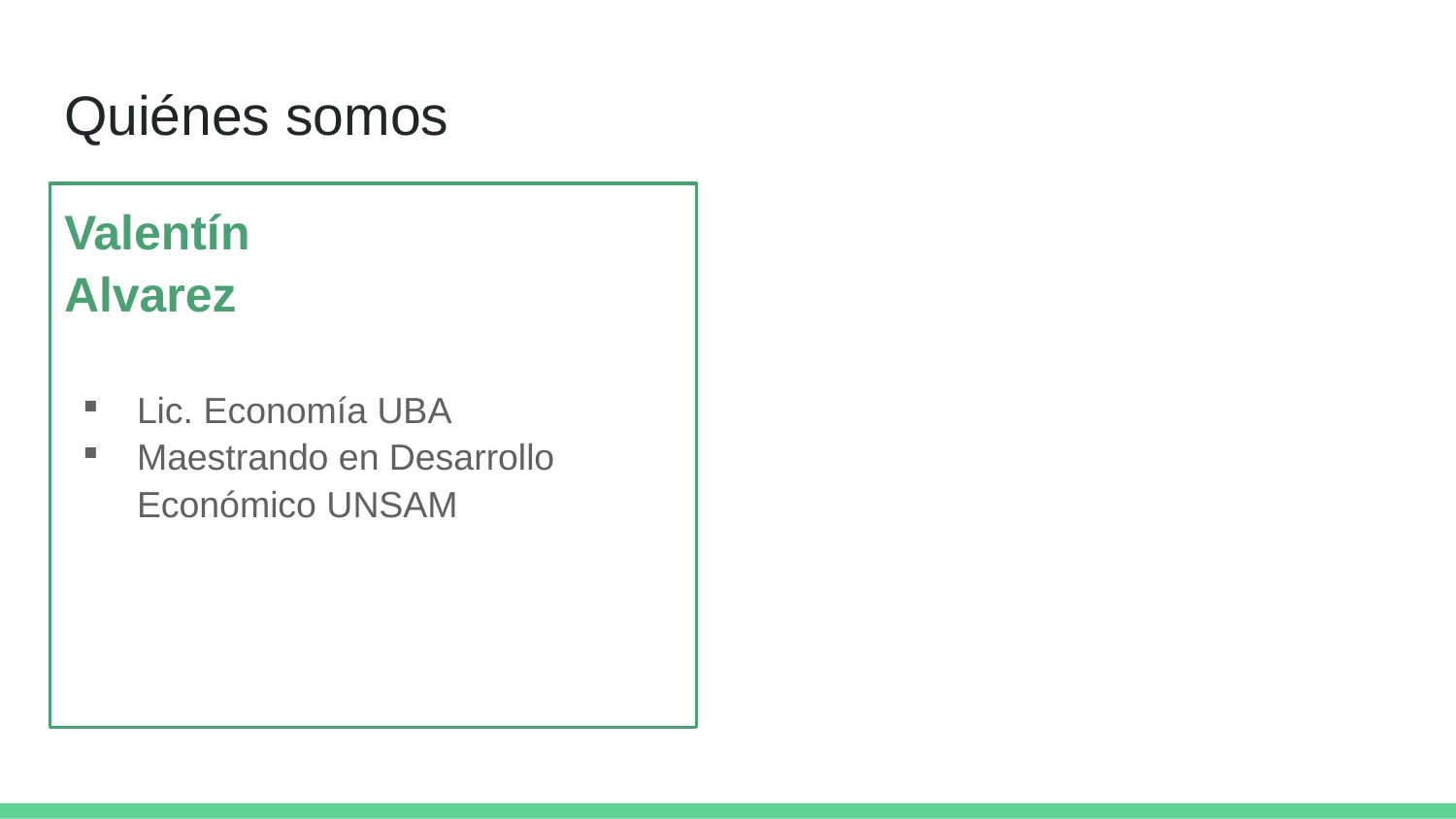

# Quiénes somos
Valentín
Alvarez

Lic. Economía UBA
Maestrando en Desarrollo Económico UNSAM